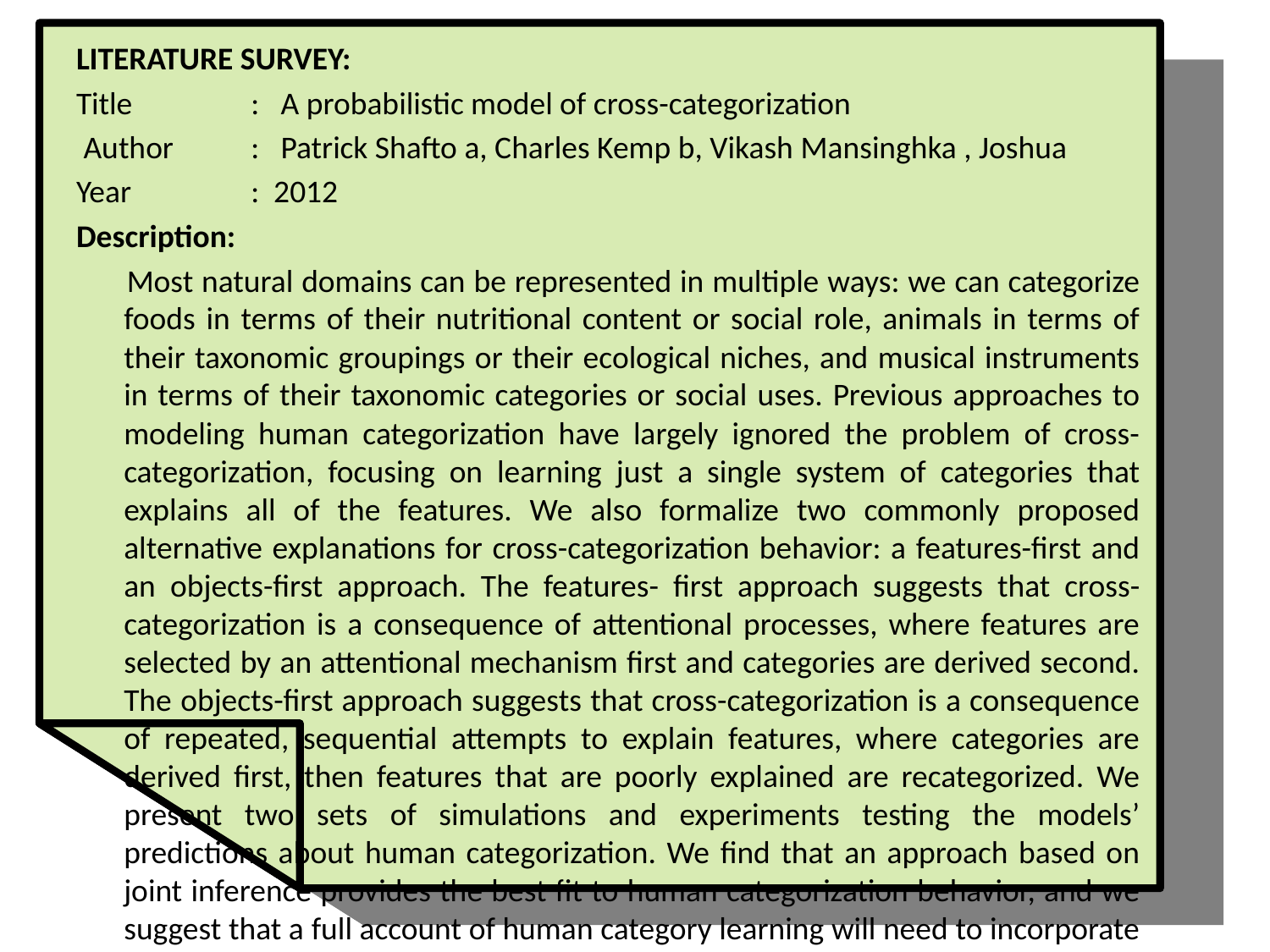

LITERATURE SURVEY:
Title	:   A probabilistic model of cross-categorization
 Author 	:   Patrick Shafto a, Charles Kemp b, Vikash Mansinghka , Joshua
Year 	:  2012
Description:
      Most natural domains can be represented in multiple ways: we can categorize foods in terms of their nutritional content or social role, animals in terms of their taxonomic groupings or their ecological niches, and musical instruments in terms of their taxonomic categories or social uses. Previous approaches to modeling human categorization have largely ignored the problem of cross-categorization, focusing on learning just a single system of categories that explains all of the features. We also formalize two commonly proposed alternative explanations for cross-categorization behavior: a features-first and an objects-first approach. The features- first approach suggests that cross-categorization is a consequence of attentional processes, where features are selected by an attentional mechanism first and categories are derived second. The objects-first approach suggests that cross-categorization is a consequence of repeated, sequential attempts to explain features, where categories are derived first, then features that are poorly explained are recategorized. We present two sets of simulations and experiments testing the models’ predictions about human categorization. We find that an approach based on joint inference provides the best fit to human categorization behavior, and we suggest that a full account of human category learning will need to incorporate something akin to these capabilities.